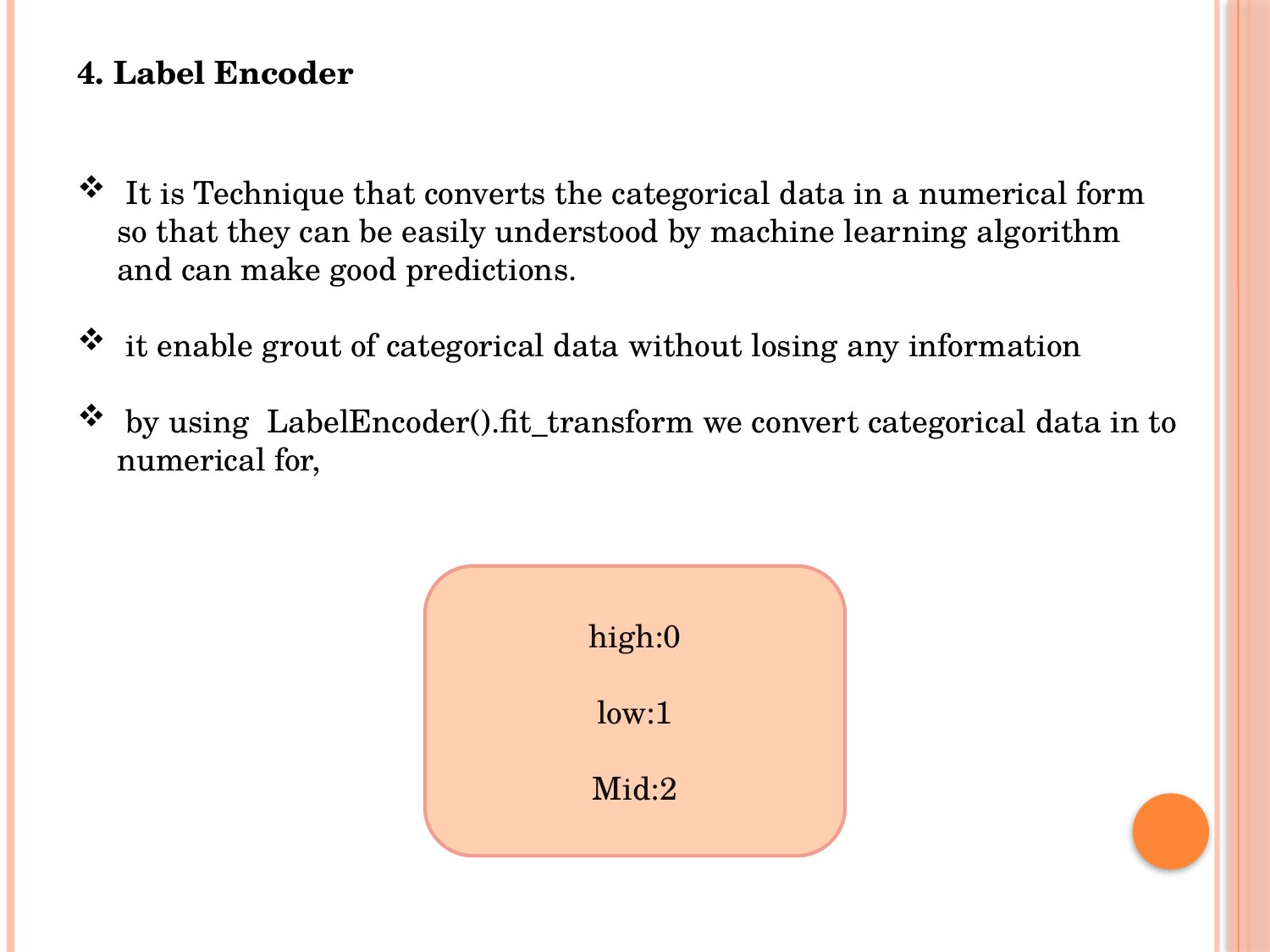

4. Label Encoder
 It is Technique that converts the categorical data in a numerical form so that they can be easily understood by machine learning algorithm and can make good predictions.

 it enable grout of categorical data without losing any information

 by using  LabelEncoder().fit_transform we convert categorical data in to numerical for,

high:0

low:1

Mid:2